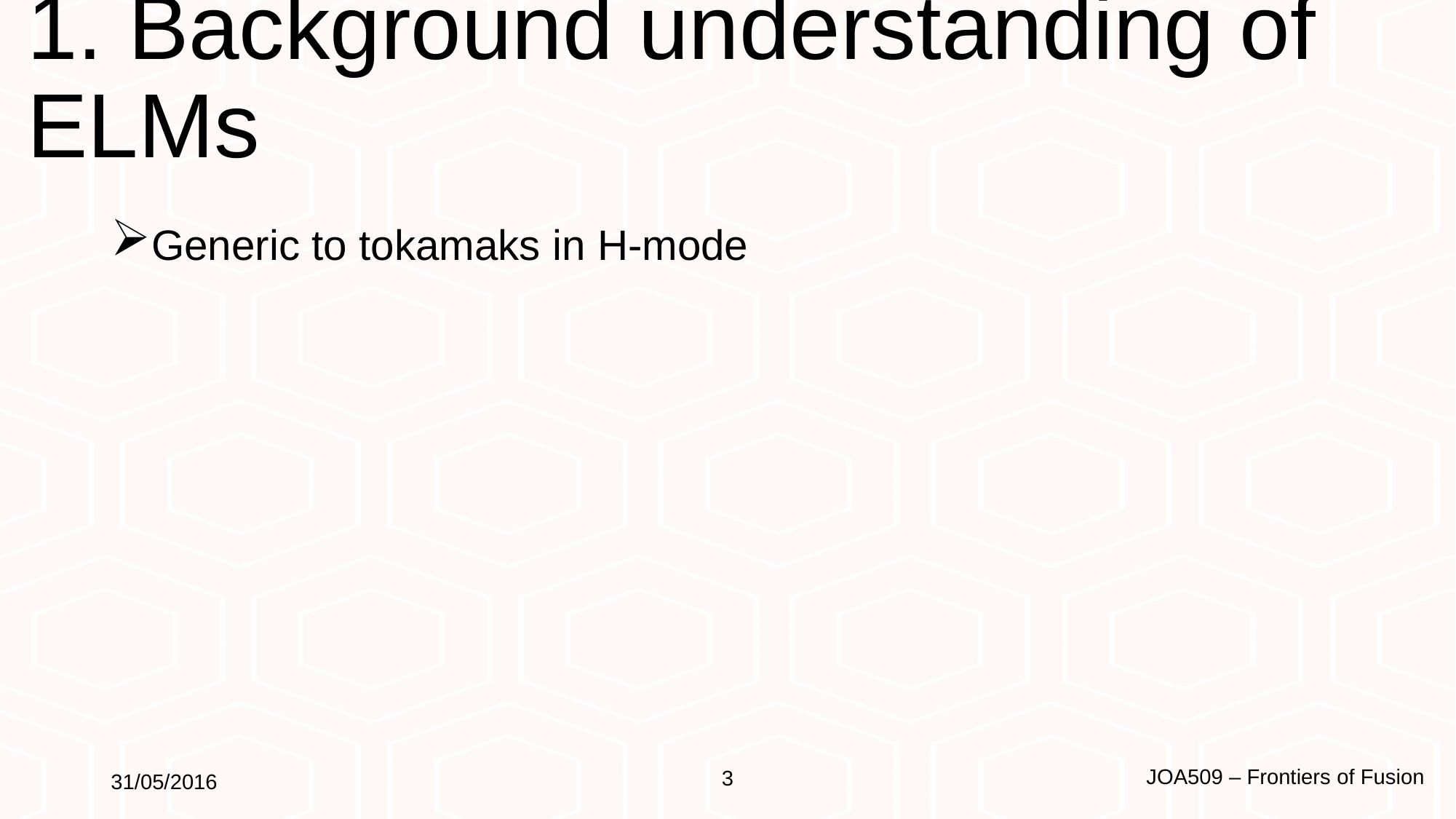

# 1. Background understanding of ELMs
Generic to tokamaks in H-mode

JOA509 – Frontiers of Fusion
31/05/2016
3